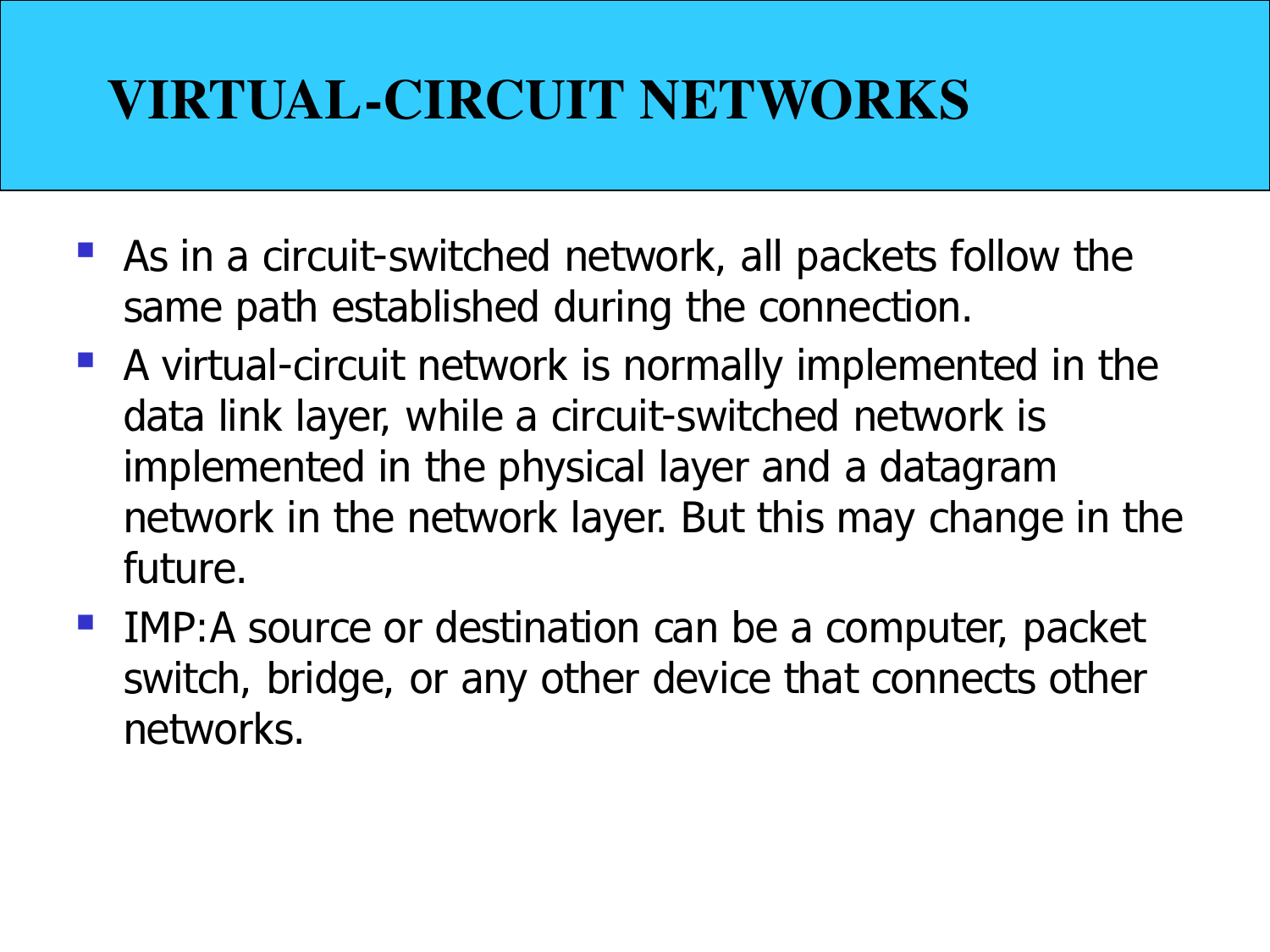

VIRTUAL-CIRCUIT NETWORKS
As in a circuit-switched network, all packets follow the same path established during the connection.
A virtual-circuit network is normally implemented in the data link layer, while a circuit-switched network is implemented in the physical layer and a datagram network in the network layer. But this may change in the future.
IMP:A source or destination can be a computer, packet switch, bridge, or any other device that connects other networks.